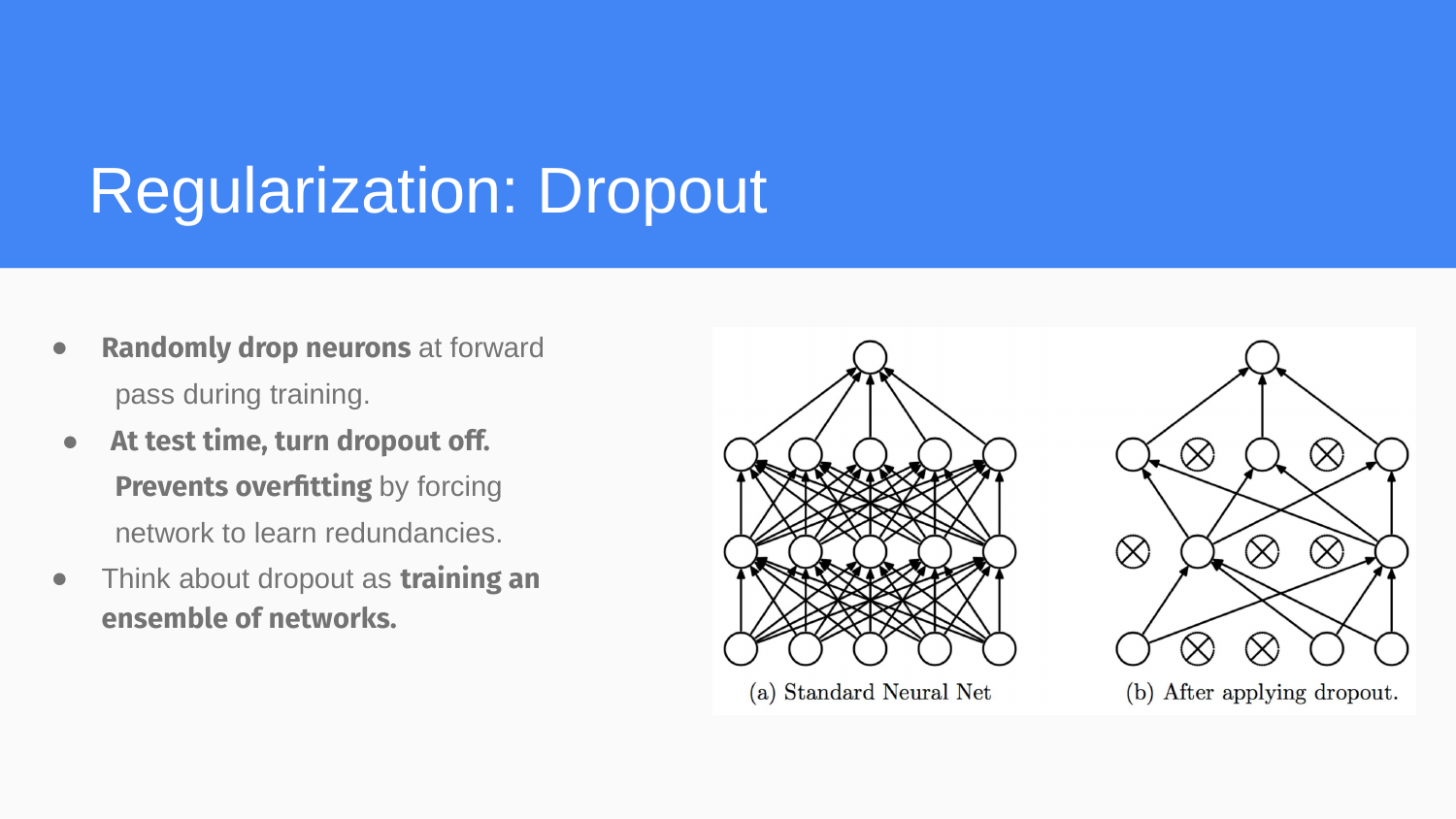

Regularization: Dropout

Randomly drop neurons at forward
pass during training.
●    At test time, turn dropout off.
	Prevents overfitting by forcing
network to learn redundancies.
Think about dropout as training an ensemble of networks.